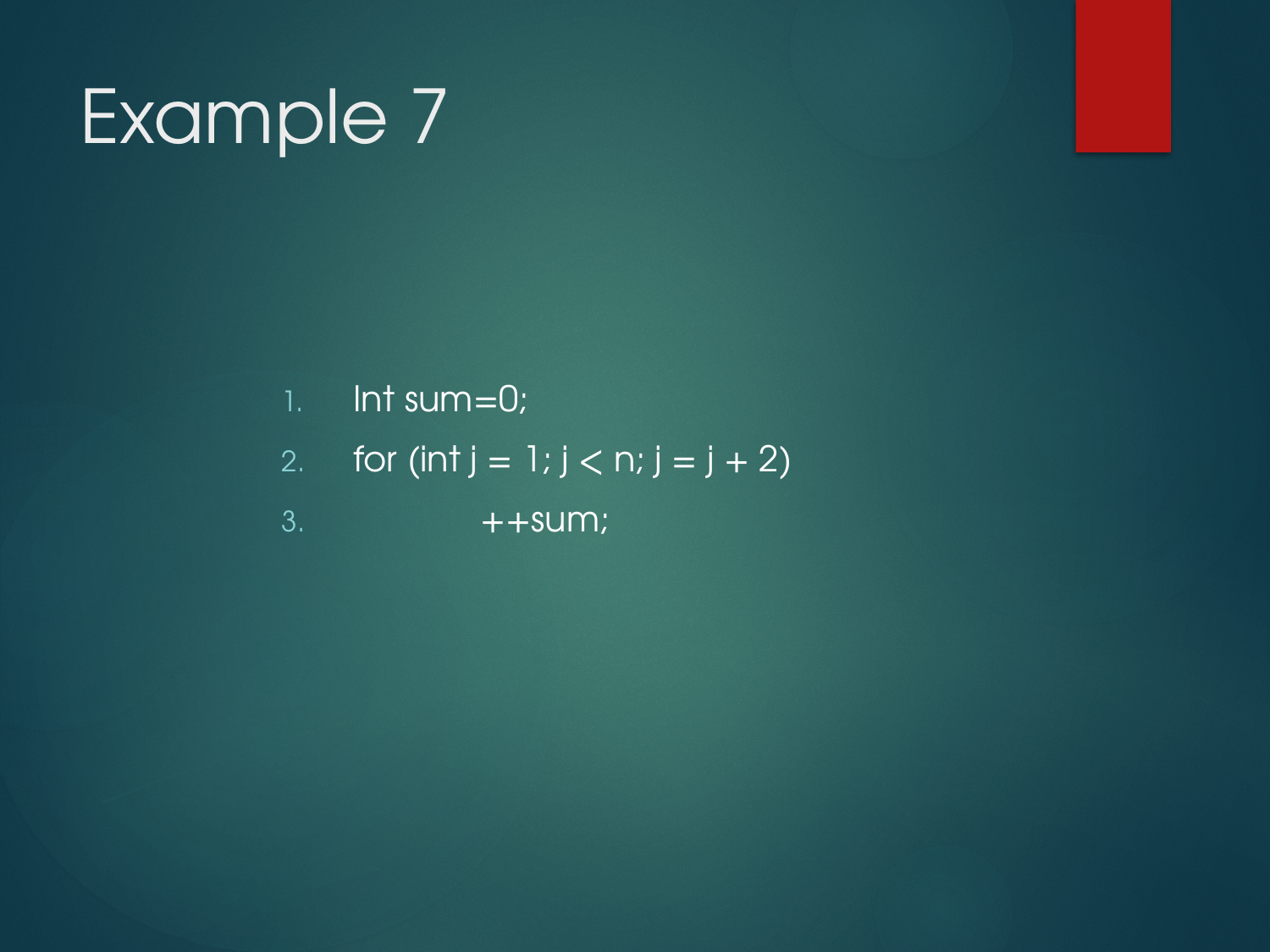

# Example 7
Int sum=0;
for (int j = 1; j < n; j = j + 2)
	++sum;